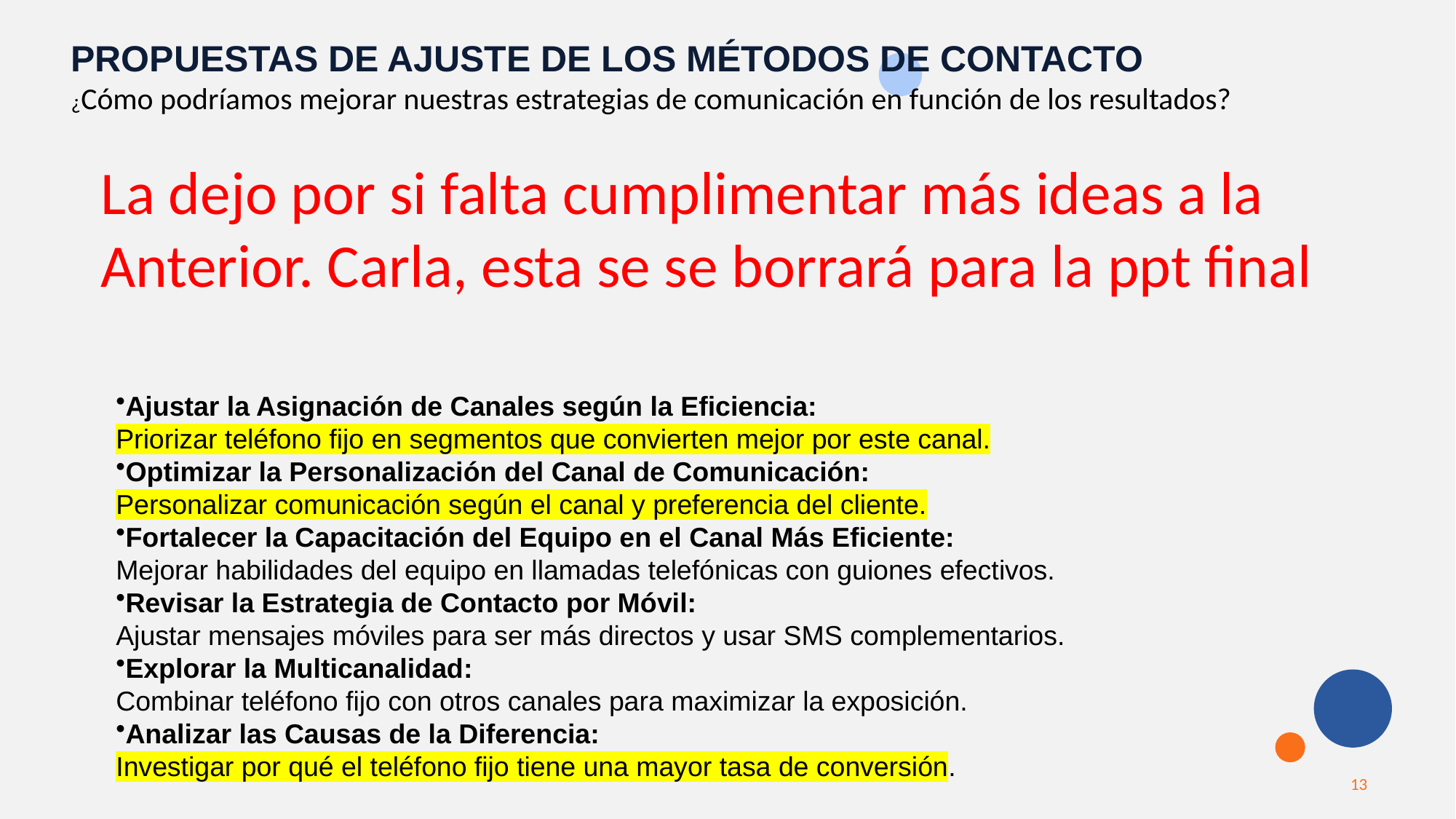

PROPUESTAS DE AJUSTE DE LOS MÉTODOS DE CONTACTO
¿Cómo podríamos mejorar nuestras estrategias de comunicación en función de los resultados?
La dejo por si falta cumplimentar más ideas a la
Anterior. Carla, esta se se borrará para la ppt final

Ajustar la Asignación de Canales según la Eficiencia:
Priorizar teléfono fijo en segmentos que convierten mejor por este canal.
Optimizar la Personalización del Canal de Comunicación:
Personalizar comunicación según el canal y preferencia del cliente.
Fortalecer la Capacitación del Equipo en el Canal Más Eficiente:
Mejorar habilidades del equipo en llamadas telefónicas con guiones efectivos.
Revisar la Estrategia de Contacto por Móvil:
Ajustar mensajes móviles para ser más directos y usar SMS complementarios.
Explorar la Multicanalidad:
Combinar teléfono fijo con otros canales para maximizar la exposición.
Analizar las Causas de la Diferencia:
Investigar por qué el teléfono fijo tiene una mayor tasa de conversión.